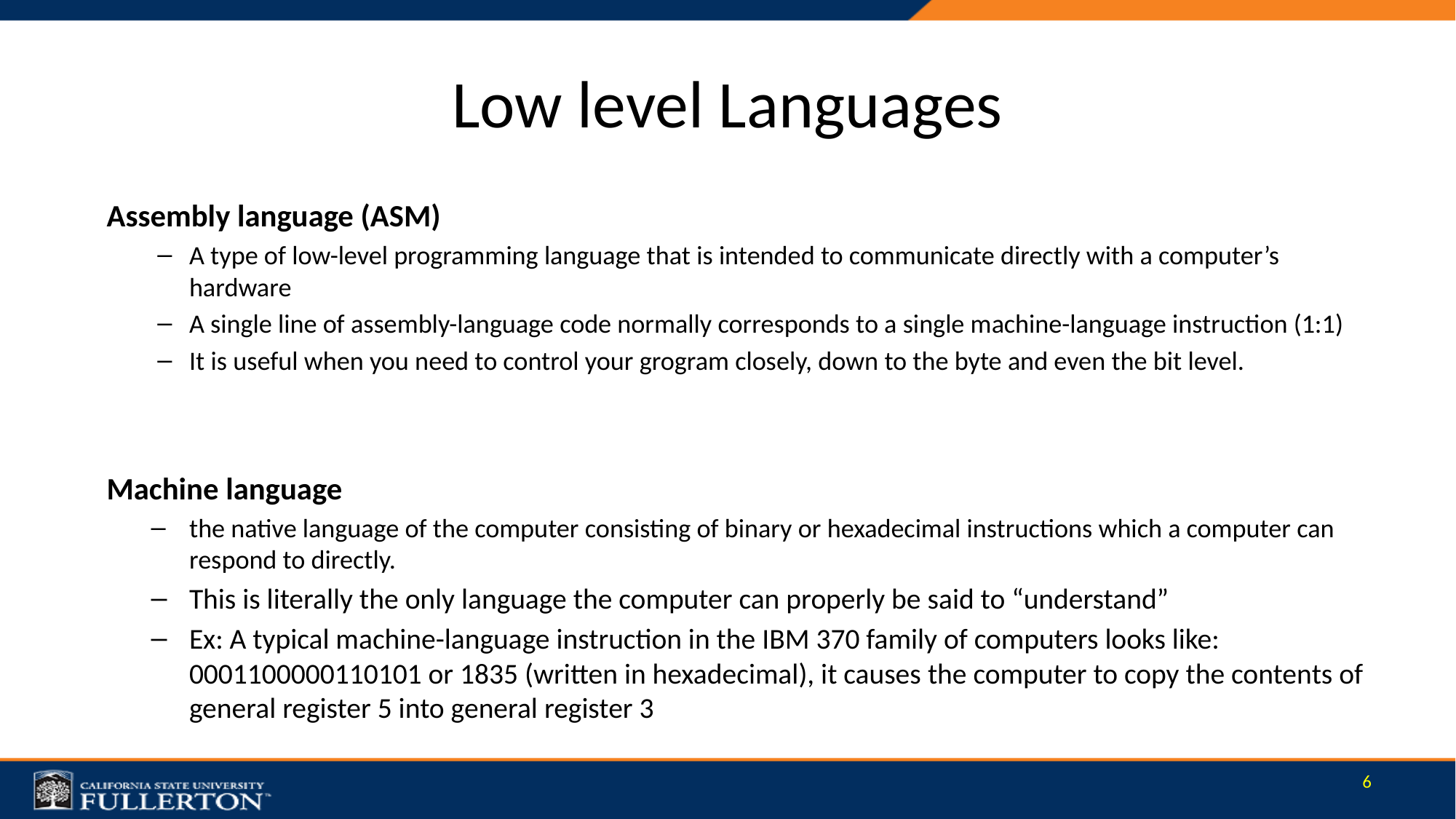

# Low level Languages
Assembly language (ASM)
A type of low-level programming language that is intended to communicate directly with a computer’s hardware
A single line of assembly-language code normally corresponds to a single machine-language instruction (1:1)
It is useful when you need to control your grogram closely, down to the byte and even the bit level.

Machine language
the native language of the computer consisting of binary or hexadecimal instructions which a computer can respond to directly.
This is literally the only language the computer can properly be said to “understand”
Ex: A typical machine-language instruction in the IBM 370 family of computers looks like: 0001100000110101 or 1835 (written in hexadecimal), it causes the computer to copy the contents of general register 5 into general register 3

6